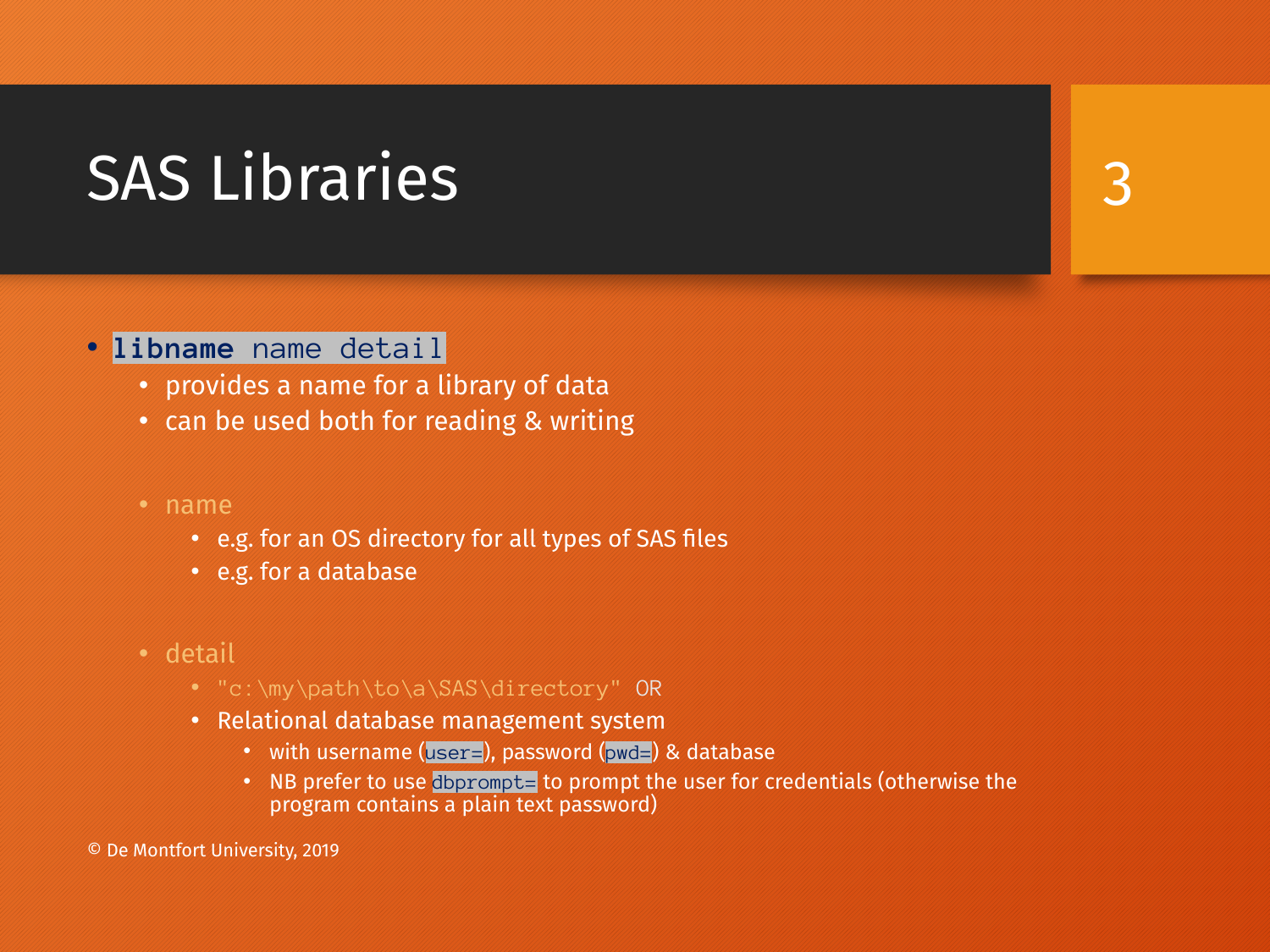

# SAS Libraries
3
libname name detail
provides a name for a library of data
can be used both for reading & writing

name
e.g. for an OS directory for all types of SAS files
e.g. for a database

detail
"c:\my\path\to\a\SAS\directory" OR
Relational database management system
with username (user=), password (pwd=) & database
NB prefer to use dbprompt= to prompt the user for credentials (otherwise the program contains a plain text password)
© De Montfort University, 2019